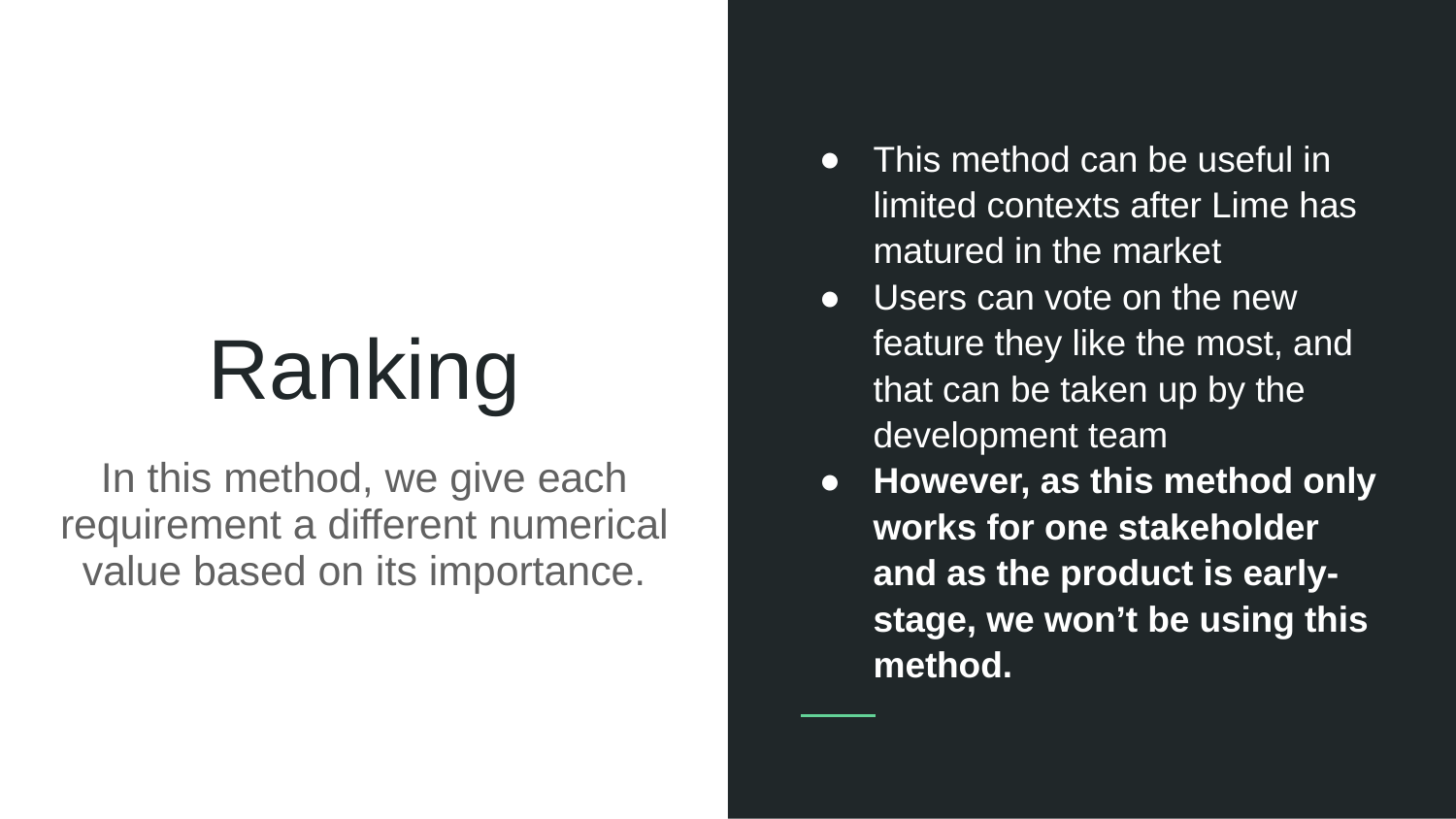

This method can be useful in limited contexts after Lime has matured in the market
Users can vote on the new feature they like the most, and that can be taken up by the development team
However, as this method only works for one stakeholder and as the product is early-stage, we won’t be using this method.
# Ranking
In this method, we give each requirement a different numerical value based on its importance.